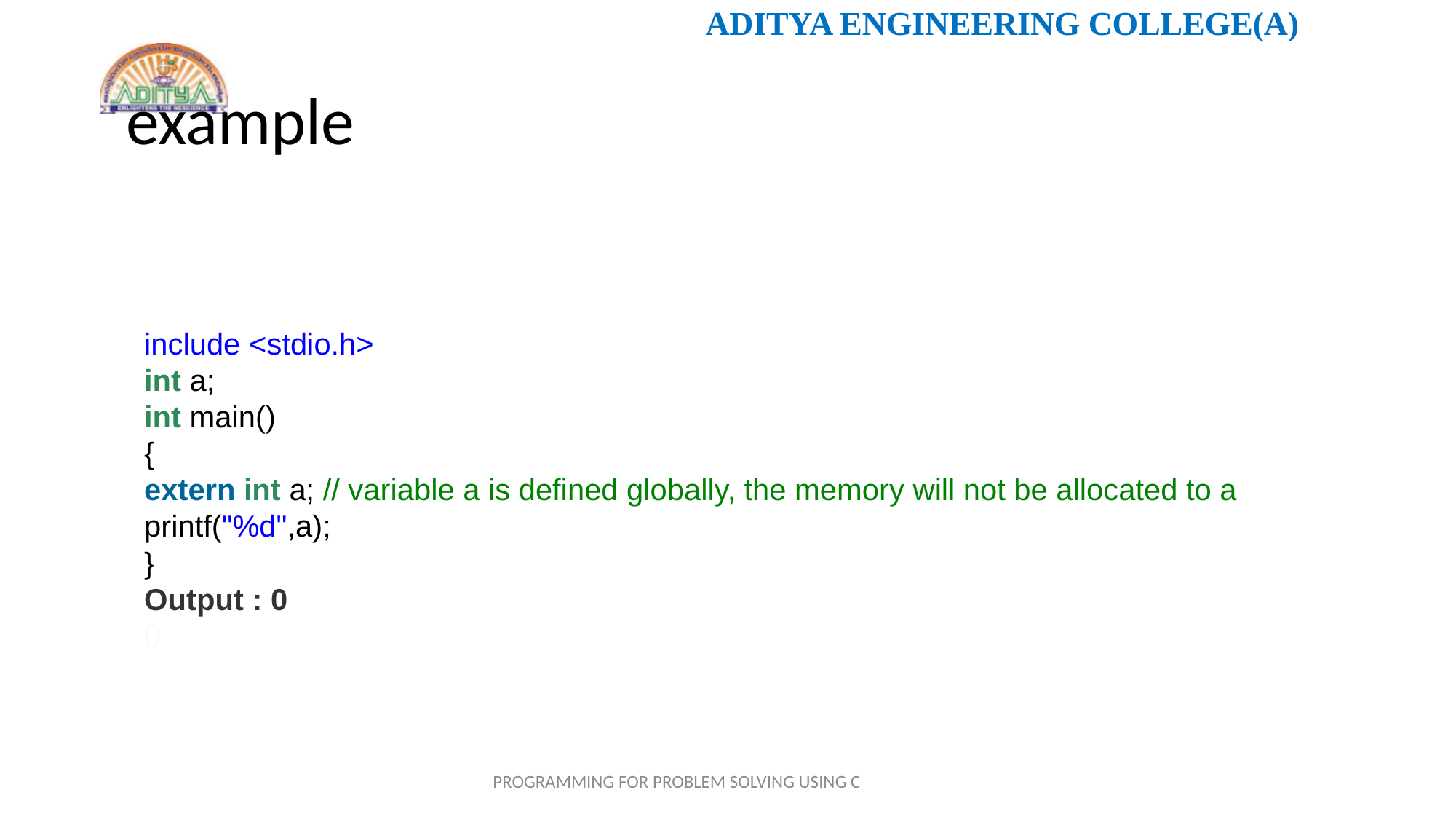

# example

include <stdio.h>
int a;
int main()
{
extern int a; // variable a is defined globally, the memory will not be allocated to a
printf("%d",a);
}
Output : 0
0
PROGRAMMING FOR PROBLEM SOLVING USING C